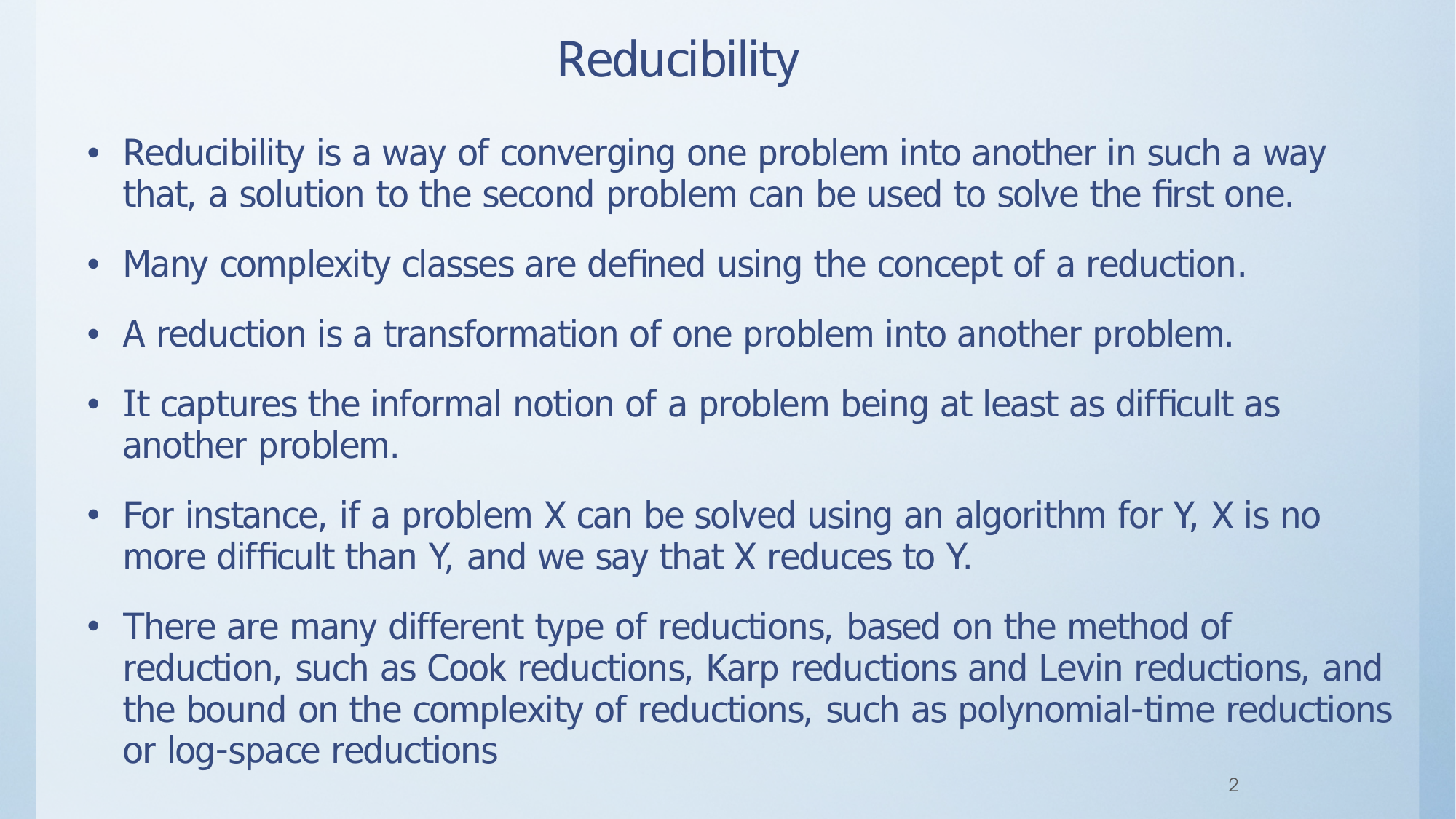

# Reducibility
Reducibility is a way of converging one problem into another in such a way that, a solution to the second problem can be used to solve the first one.
Many complexity classes are defined using the concept of a reduction.
A reduction is a transformation of one problem into another problem.
It captures the informal notion of a problem being at least as difficult as another problem.
For instance, if a problem X can be solved using an algorithm for Y, X is no more difficult than Y, and we say that X reduces to Y.
There are many different type of reductions, based on the method of reduction, such as Cook reductions, Karp reductions and Levin reductions, and the bound on the complexity of reductions, such as polynomial-time reductions or log-space reductions
2